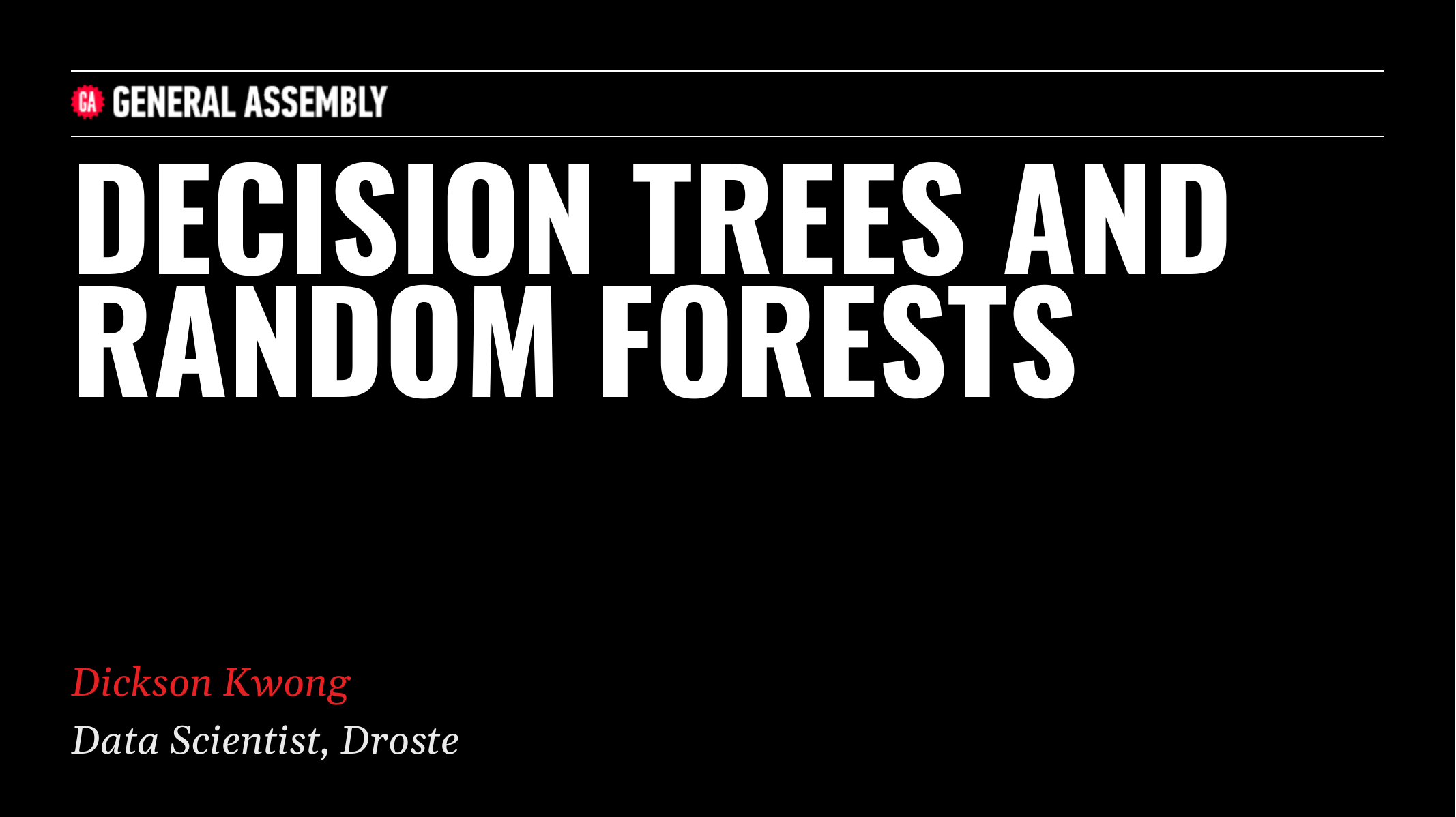

DECISION TREES AND RANDOM FORESTS
Dickson Kwong
Data Scientist, Droste